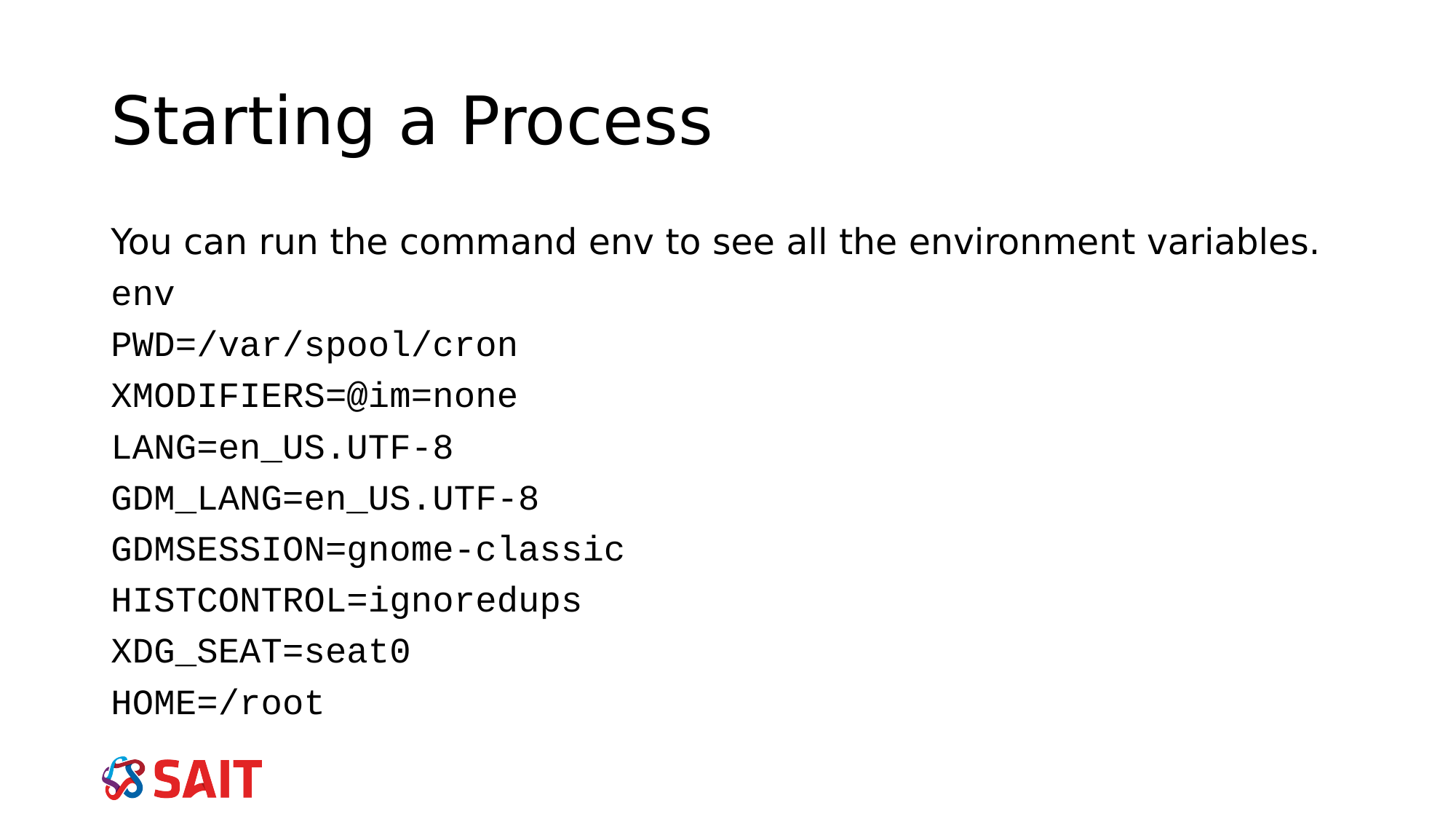

# Starting a Process
You can run the command env to see all the environment variables.
env
PWD=/var/spool/cron
XMODIFIERS=@im=none
LANG=en_US.UTF-8
GDM_LANG=en_US.UTF-8
GDMSESSION=gnome-classic
HISTCONTROL=ignoredups
XDG_SEAT=seat0
HOME=/root